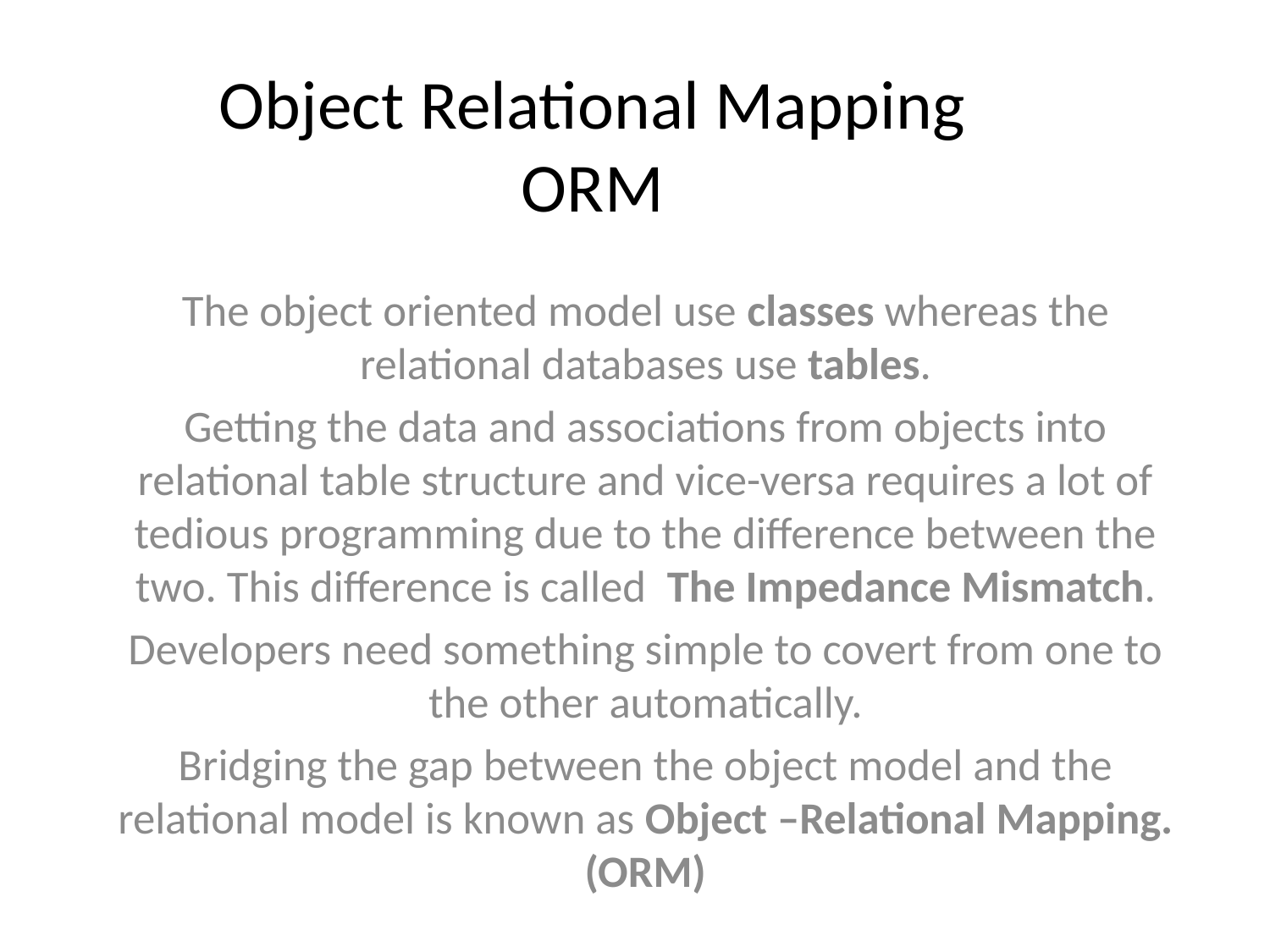

# Object Relational Mapping ORM
The object oriented model use classes whereas the relational databases use tables.
Getting the data and associations from objects into relational table structure and vice-versa requires a lot of tedious programming due to the difference between the two. This difference is called  The Impedance Mismatch.
Developers need something simple to covert from one to the other automatically.
Bridging the gap between the object model and the relational model is known as Object –Relational Mapping. (ORM)